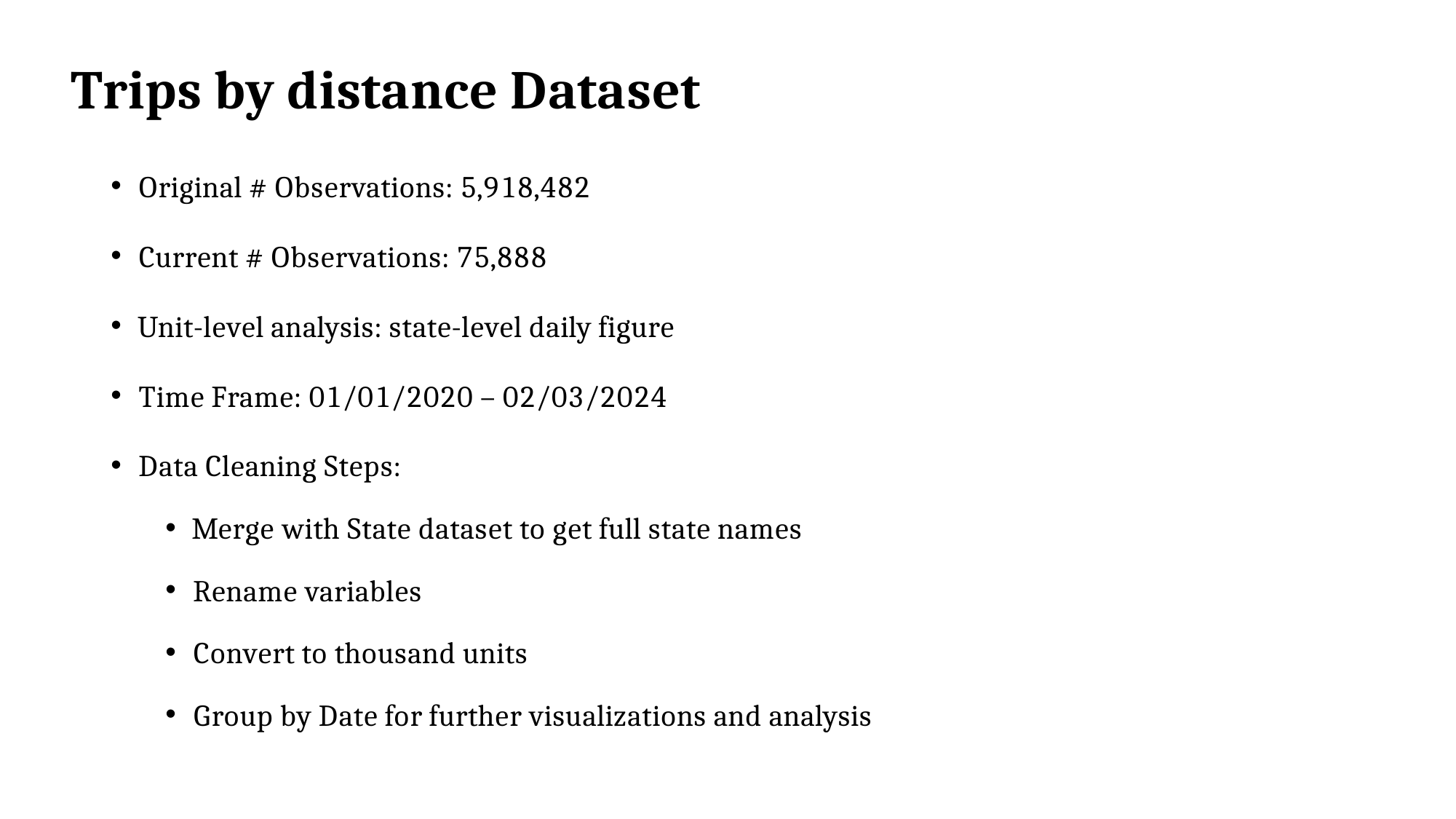

Trips by distance Dataset
Original # Observations: 5,918,482
Current # Observations: 75,888
Unit-level analysis: state-level daily figure
Time Frame: 01/01/2020 – 02/03/2024
Data Cleaning Steps:
Merge with State dataset to get full state names
Rename variables
Convert to thousand units
Group by Date for further visualizations and analysis